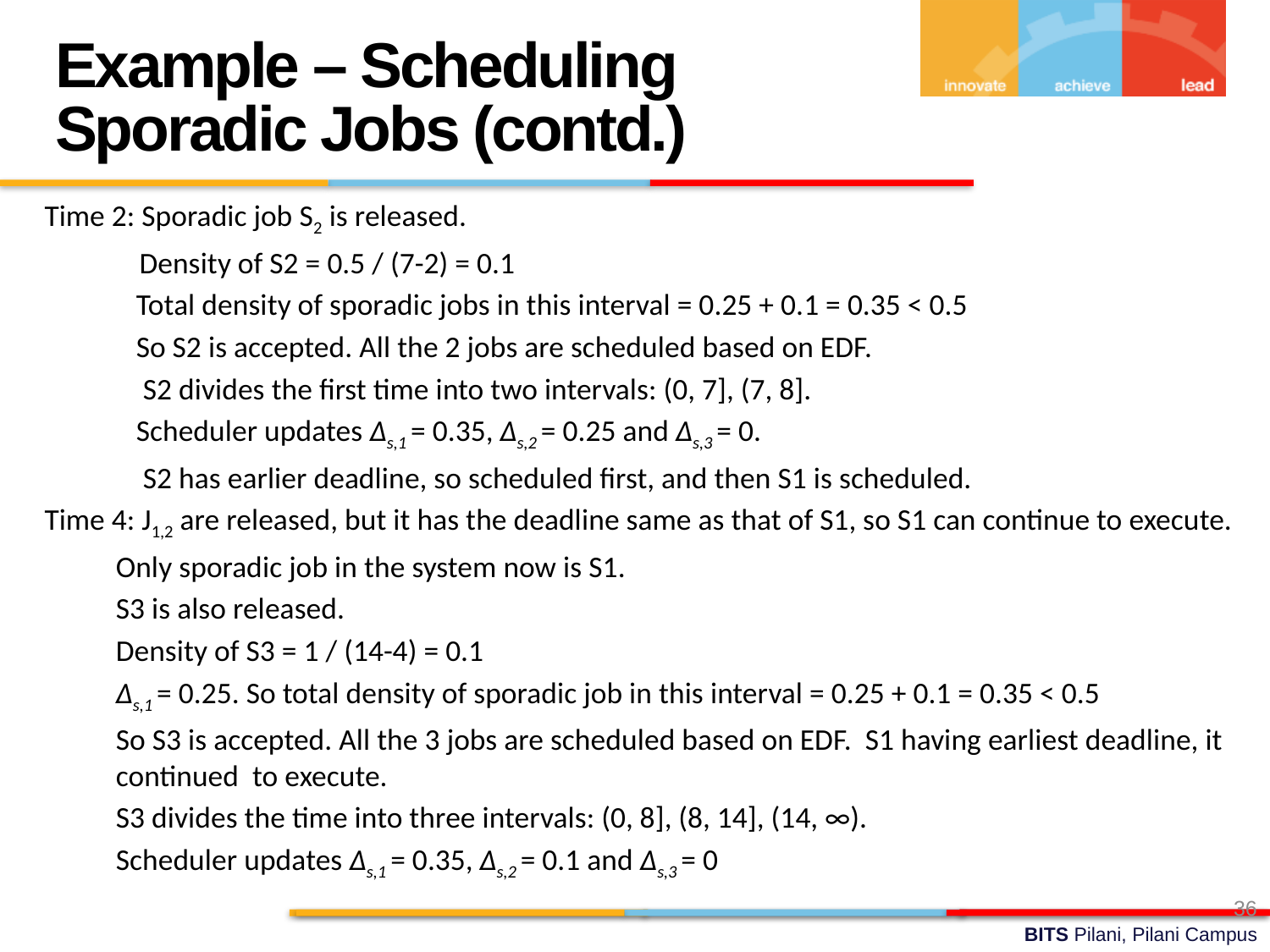

Example – Scheduling Sporadic Jobs (contd.)
Time 2: Sporadic job S2 is released.
              Density of S2 = 0.5 / (7-2) = 0.1
	   Total density of sporadic jobs in this interval = 0.25 + 0.1 = 0.35 < 0.5
	   So S2 is accepted. All the 2 jobs are scheduled based on EDF.
	    S2 divides the first time into two intervals: (0, 7], (7, 8].
	   Scheduler updates ∆s,1 = 0.35, ∆s,2 = 0.25 and ∆s,3 = 0.
	    S2 has earlier deadline, so scheduled first, and then S1 is scheduled.
Time 4: J1,2 are released, but it has the deadline same as that of S1, so S1 can continue to execute.
	Only sporadic job in the system now is S1.
	S3 is also released.
	Density of S3 = 1 / (14-4) = 0.1
	∆s,1 = 0.25. So total density of sporadic job in this interval = 0.25 + 0.1 = 0.35 < 0.5
	So S3 is accepted. All the 3 jobs are scheduled based on EDF.  S1 having earliest deadline, it continued  to execute.
	S3 divides the time into three intervals: (0, 8], (8, 14], (14, ∞).
	Scheduler updates ∆s,1 = 0.35, ∆s,2 = 0.1 and ∆s,3 = 0

36